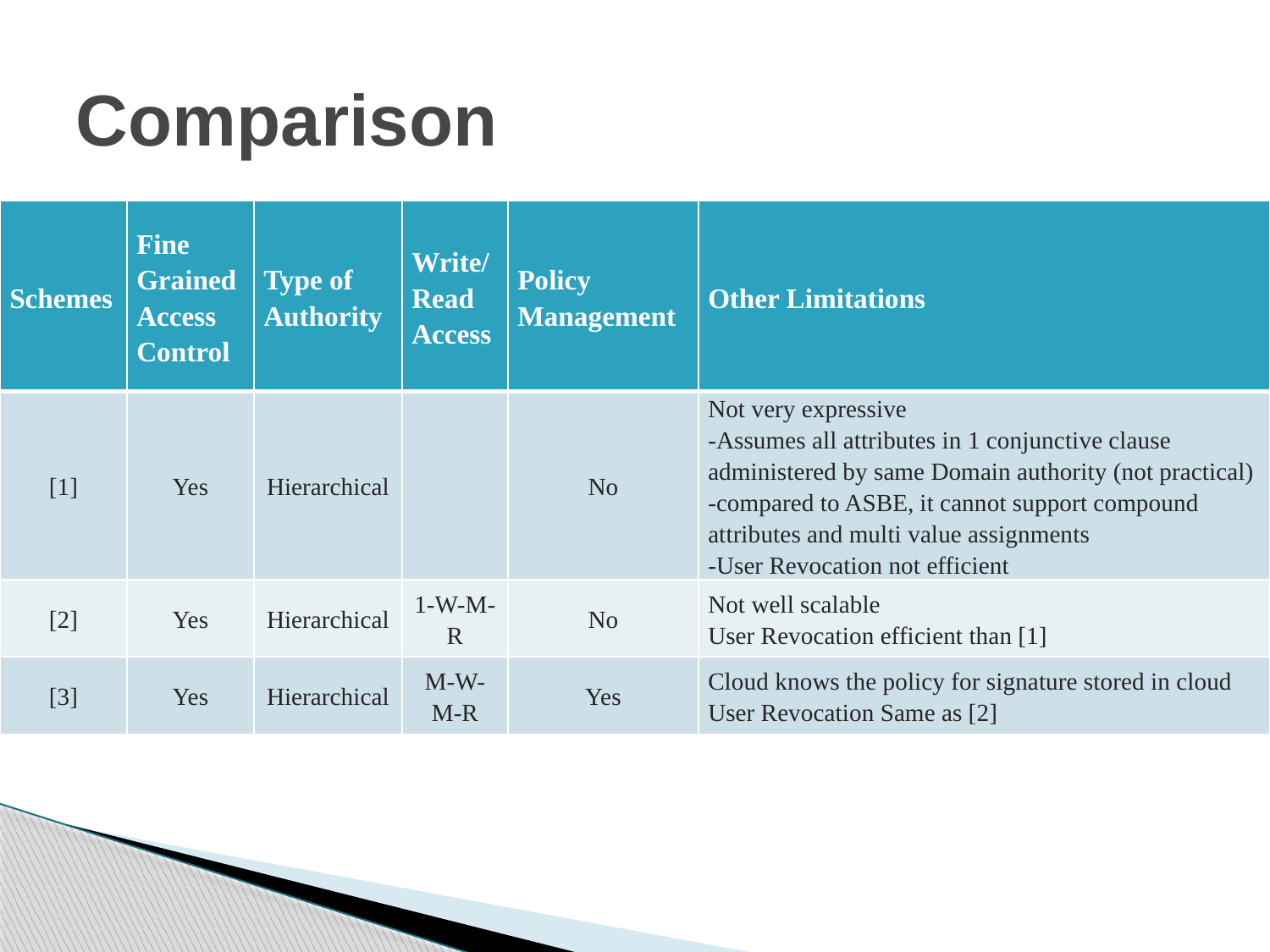

# Comparison
| Schemes | Fine Grained Access Control | Type of Authority | Write/Read Access | Policy Management | Other Limitations |
| --- | --- | --- | --- | --- | --- |
| [1] | Yes | Hierarchical |  | No | Not very expressive -Assumes all attributes in 1 conjunctive clause administered by same Domain authority (not practical) -compared to ASBE, it cannot support compound attributes and multi value assignments -User Revocation not efficient |
| [2] | Yes | Hierarchical | 1-W-M-R | No | Not well scalable User Revocation efficient than [1] |
| [3] | Yes | Hierarchical | M-W-M-R | Yes | Cloud knows the policy for signature stored in cloud User Revocation Same as [2] |